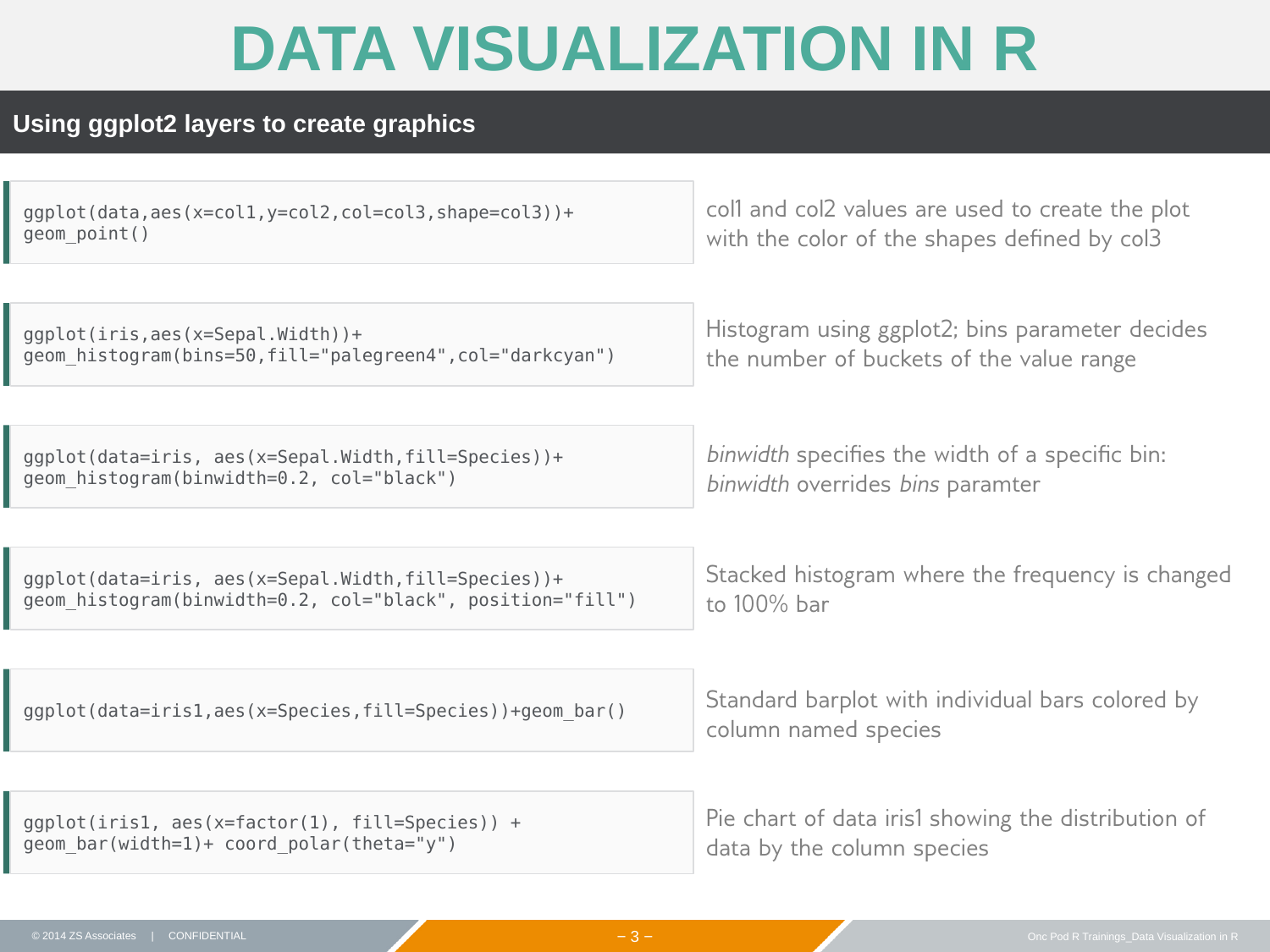

DATA VISUALIZATION IN R
Using ggplot2 layers to create graphics

ggplot(data,aes(x=col1,y=col2,col=col3,shape=col3))+
geom_point()
col1 and col2 values are used to create the plot with the color of the shapes defined by col3

ggplot(iris,aes(x=Sepal.Width))+
geom_histogram(bins=50,fill="palegreen4",col="darkcyan")
Histogram using ggplot2; bins parameter decides the number of buckets of the value range

ggplot(data=iris, aes(x=Sepal.Width,fill=Species))+ geom_histogram(binwidth=0.2, col="black")
binwidth specifies the width of a specific bin: binwidth overrides bins paramter

ggplot(data=iris, aes(x=Sepal.Width,fill=Species))+ geom_histogram(binwidth=0.2, col="black", position="fill")
Stacked histogram where the frequency is changed to 100% bar

ggplot(data=iris1,aes(x=Species,fill=Species))+geom_bar()
Standard barplot with individual bars colored by column named species

ggplot(iris1, aes(x=factor(1), fill=Species)) + geom_bar(width=1)+ coord_polar(theta="y")
Pie chart of data iris1 showing the distribution of data by the column species